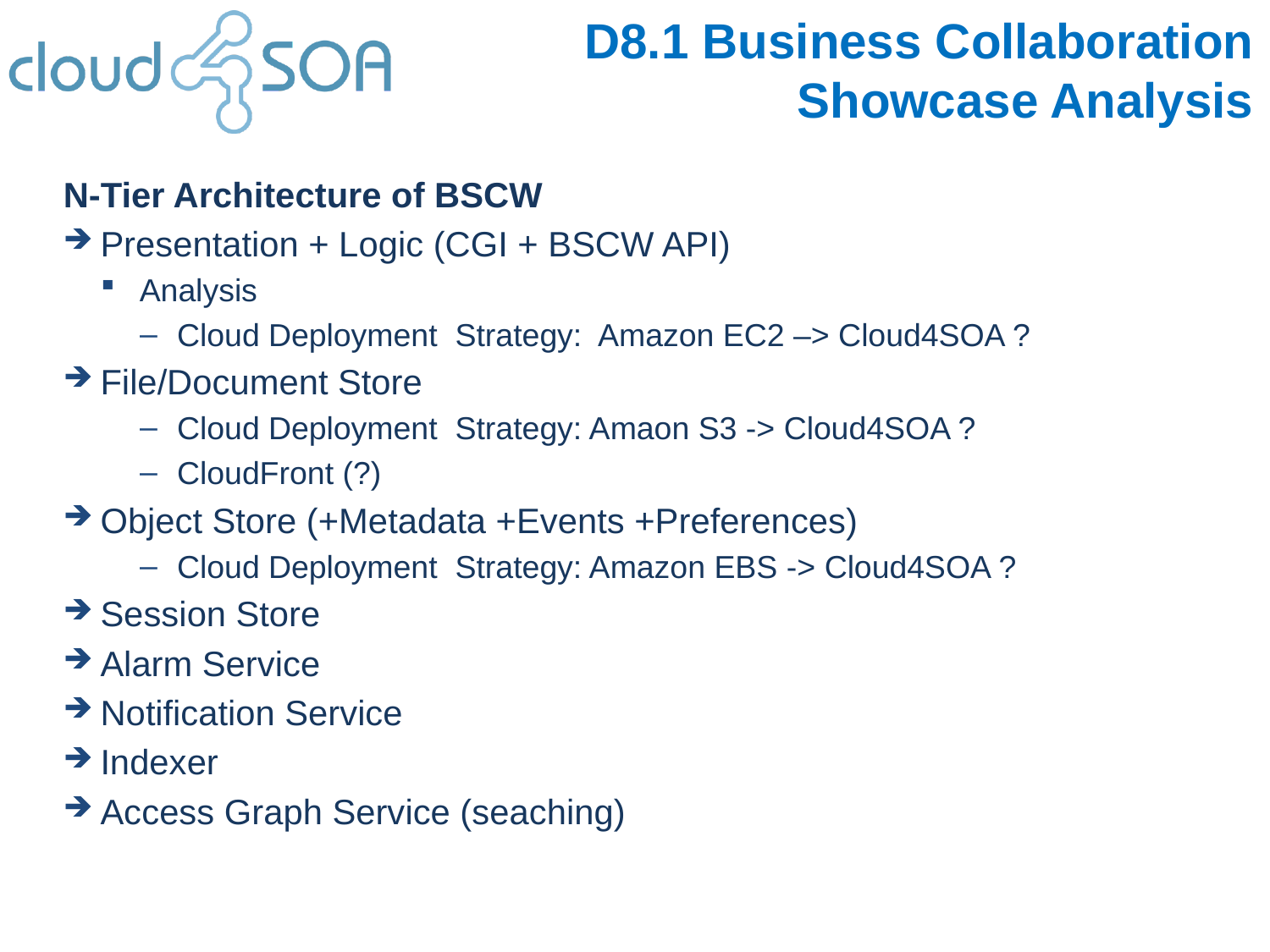

# D8.1 Business Collaboration Showcase Analysis
N-Tier Architecture of BSCW
Presentation + Logic (CGI + BSCW API)
Analysis
Cloud Deployment  Strategy:  Amazon EC2 –> Cloud4SOA ?
File/Document Store
Cloud Deployment  Strategy: Amaon S3 -> Cloud4SOA ?
CloudFront (?)
Object Store (+Metadata +Events +Preferences)
Cloud Deployment  Strategy: Amazon EBS -> Cloud4SOA ?
Session Store
Alarm Service
Notification Service
Indexer
Access Graph Service (seaching)
12